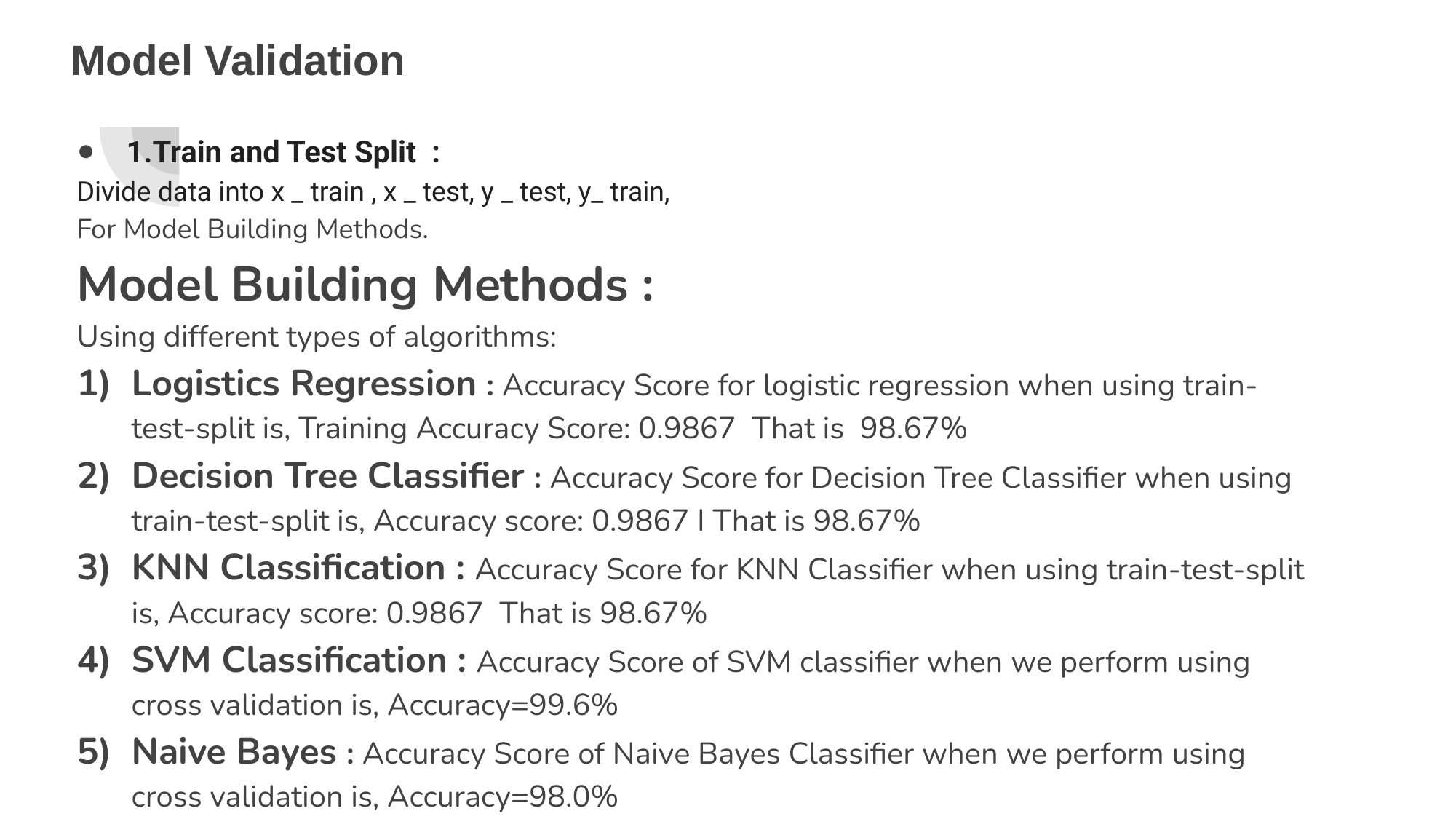

# Model Validation
1.Train and Test Split  :
Divide data into x _ train , x _ test, y _ test, y_ train,
For Model Building Methods.
Model Building Methods :
Using different types of algorithms:
Logistics Regression : Accuracy Score for logistic regression when using train-test-split is, Training Accuracy Score: 0.9867  That is  98.67%
Decision Tree Classifier : Accuracy Score for Decision Tree Classifier when using train-test-split is, Accuracy score: 0.9867 I That is 98.67%
KNN Classification : Accuracy Score for KNN Classifier when using train-test-split is, Accuracy score: 0.9867  That is 98.67%
SVM Classification : Accuracy Score of SVM classifier when we perform using cross validation is, Accuracy=99.6%
Naive Bayes : Accuracy Score of Naive Bayes Classifier when we perform using cross validation is, Accuracy=98.0%